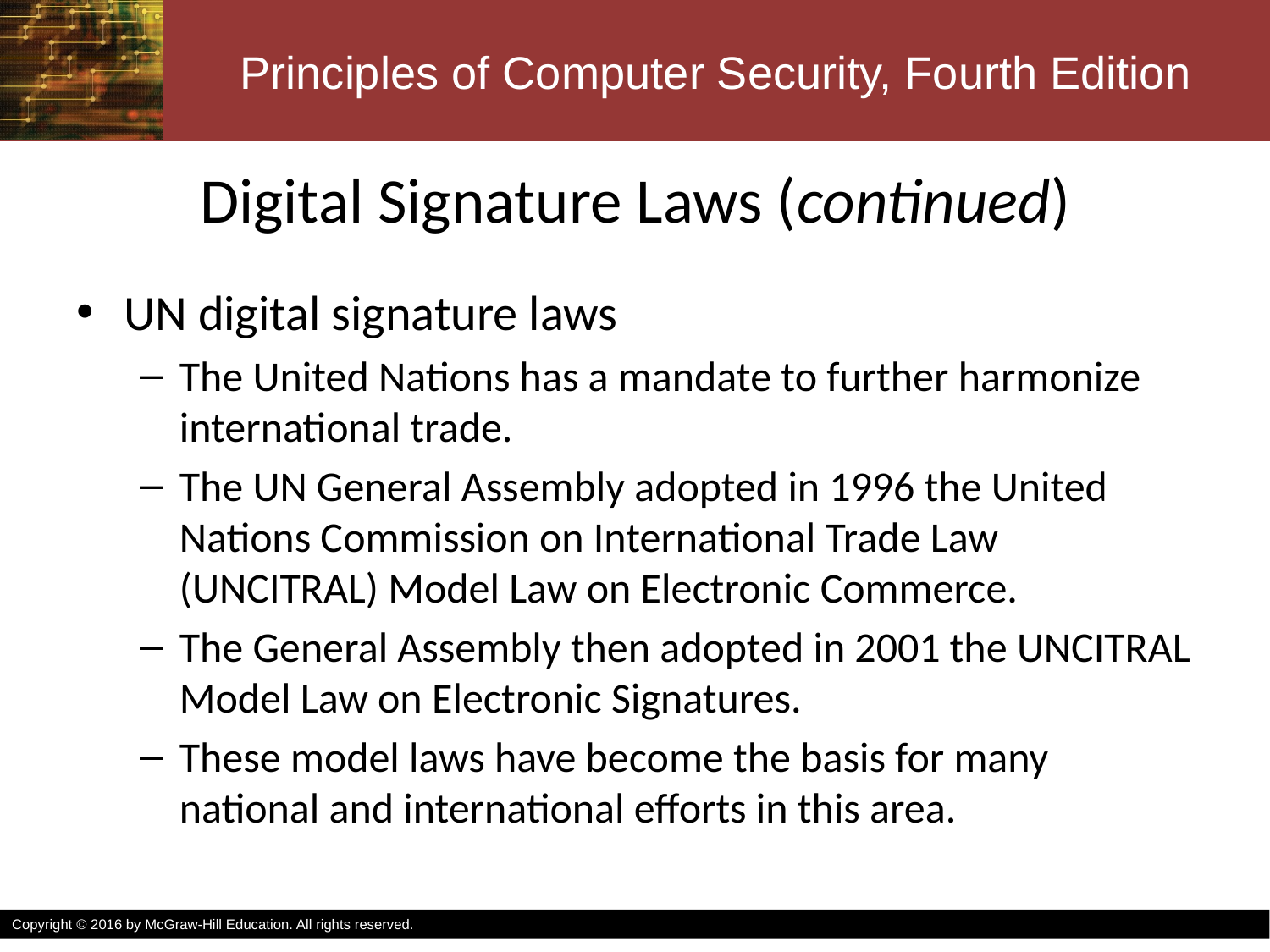

# Digital Signature Laws (continued)
UN digital signature laws
The United Nations has a mandate to further harmonize international trade.
The UN General Assembly adopted in 1996 the United Nations Commission on International Trade Law (UNCITRAL) Model Law on Electronic Commerce.
The General Assembly then adopted in 2001 the UNCITRAL Model Law on Electronic Signatures.
These model laws have become the basis for many national and international efforts in this area.